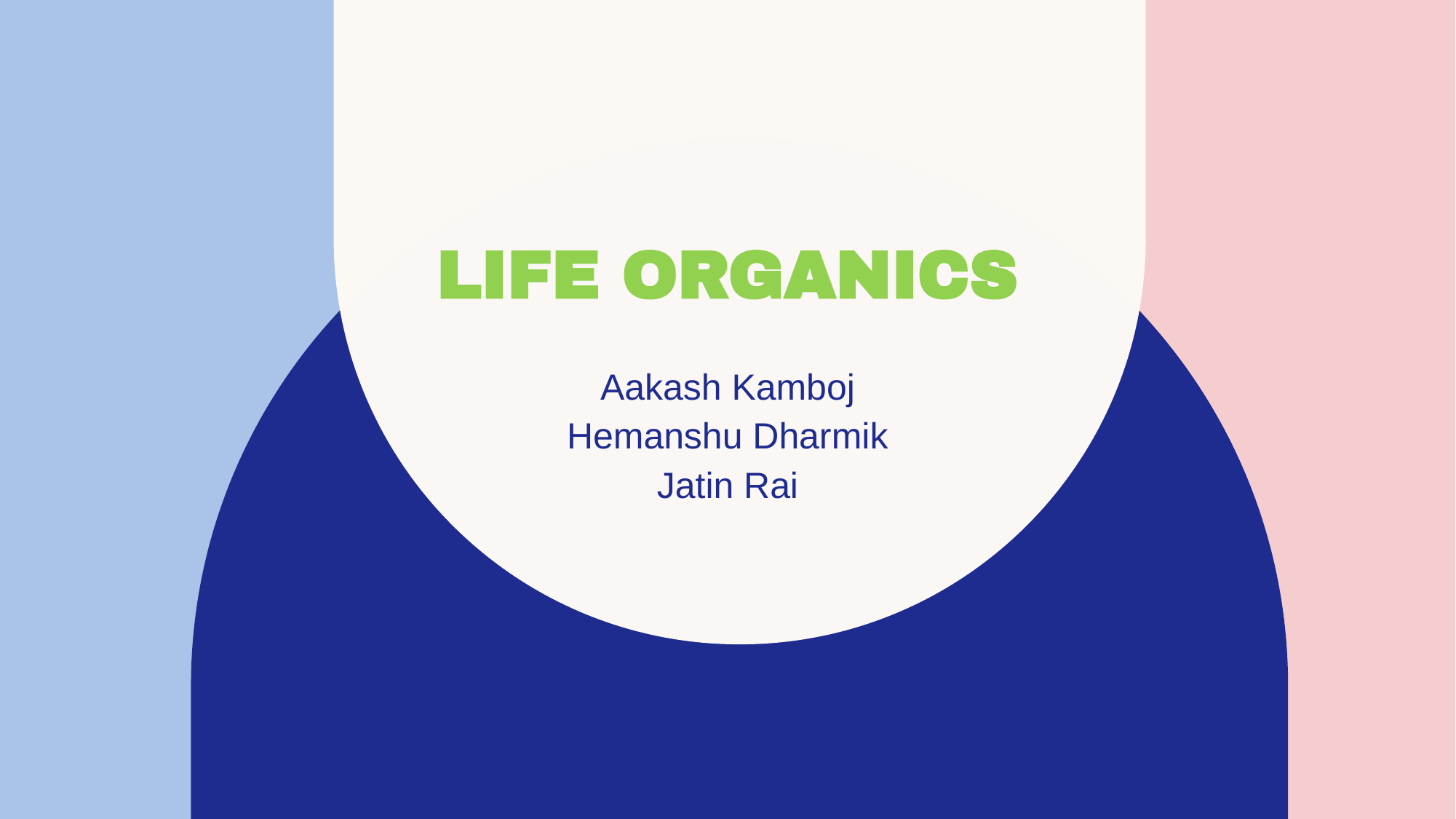

# Life Organics
Aakash Kamboj
Hemanshu Dharmik
Jatin Rai